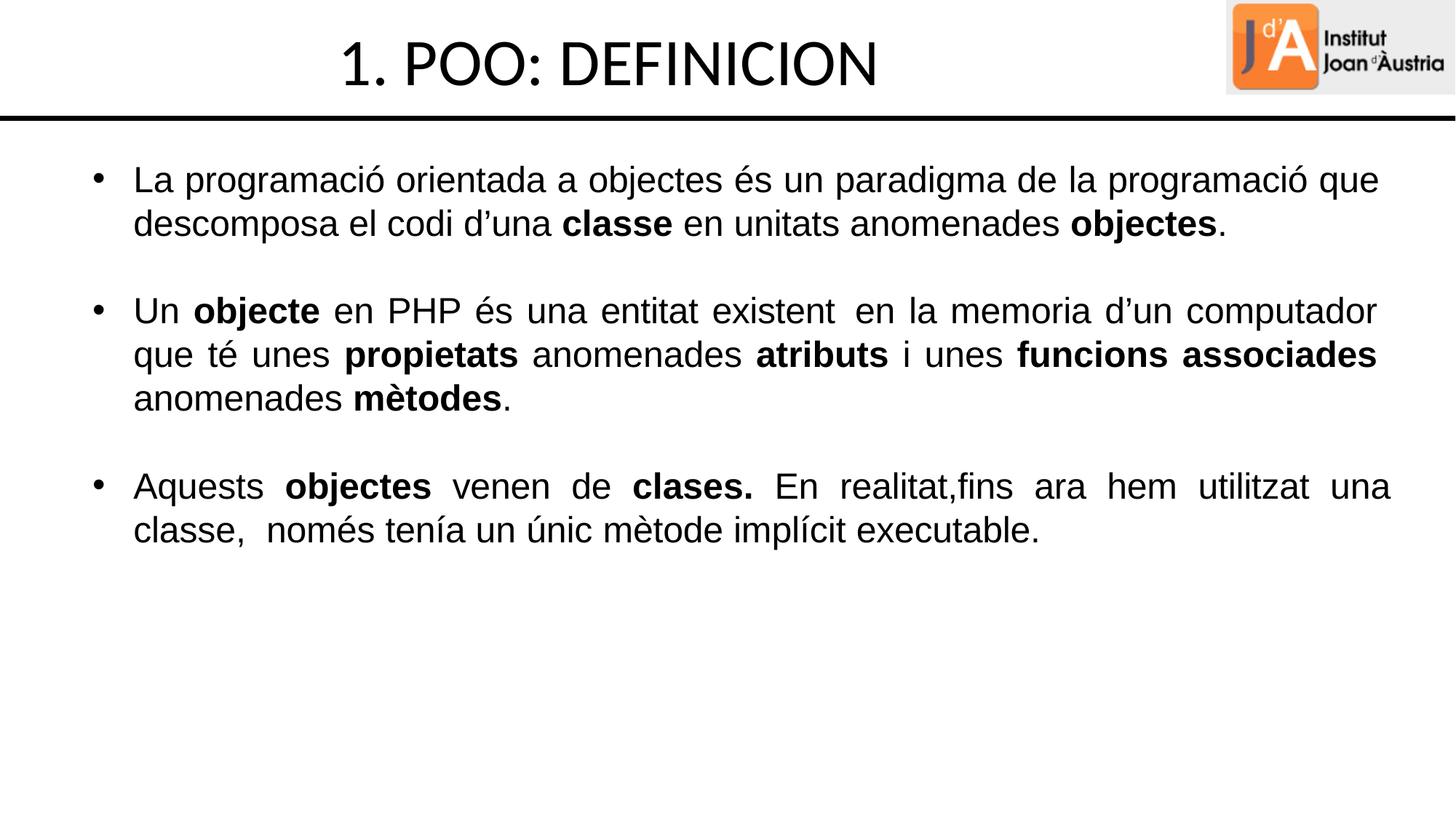

1. POO: DEFINICION
La programació orientada a objectes és un paradigma de la programació que  descomposa el codi d’una classe en unitats anomenades objectes.

Un objecte en PHP és una entitat existent en la memoria d’un computador  que té unes propietats anomenades atributs i unes funcions associades  anomenades mètodes.

Aquests objectes venen de clases. En realitat,fins ara hem utilitzat una classe,  només tenía un únic mètode implícit executable.